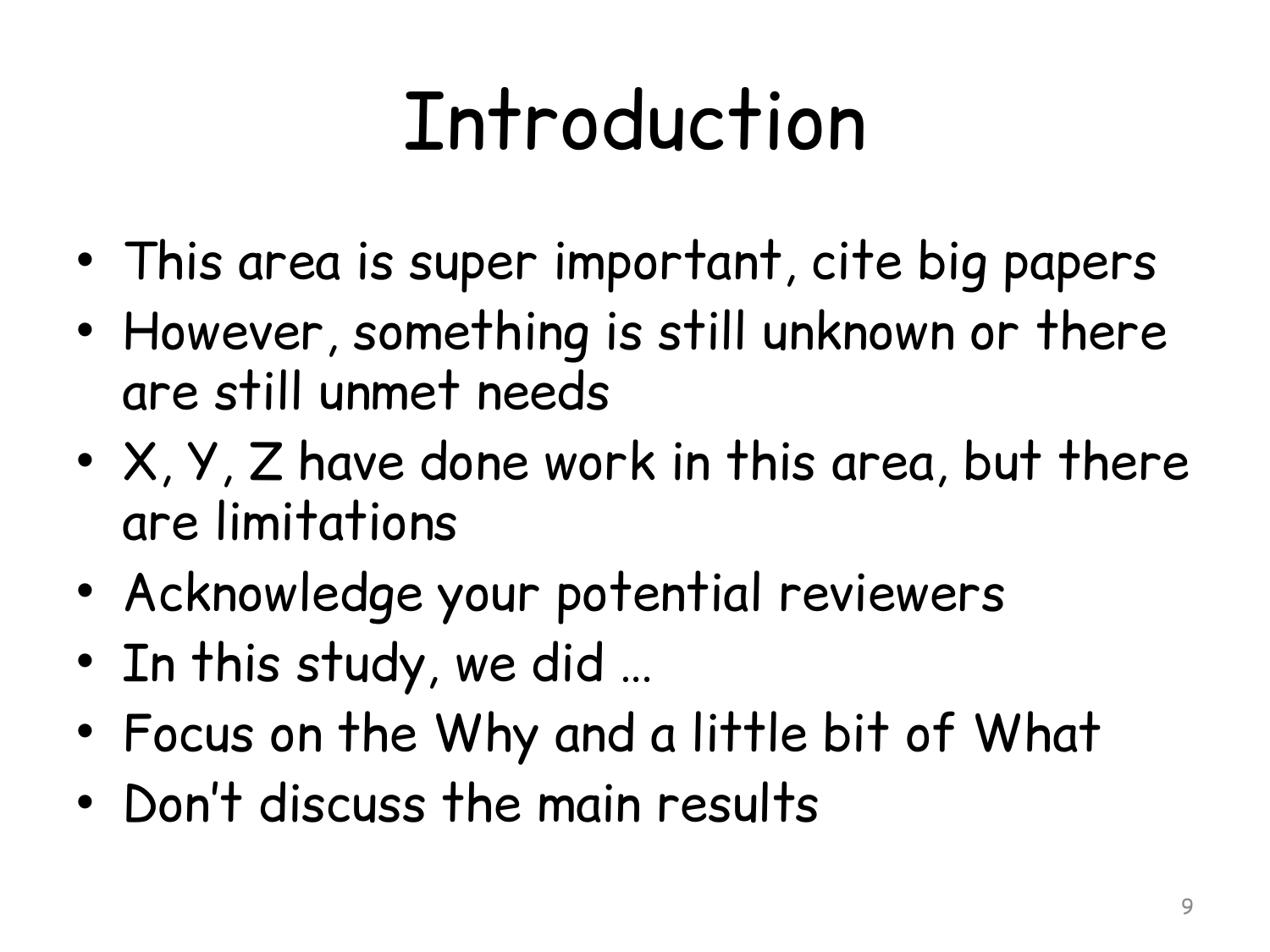

# Introduction
This area is super important, cite big papers
However, something is still unknown or there are still unmet needs
X, Y, Z have done work in this area, but there are limitations
Acknowledge your potential reviewers
In this study, we did …
Focus on the Why and a little bit of What
Don’t discuss the main results
9